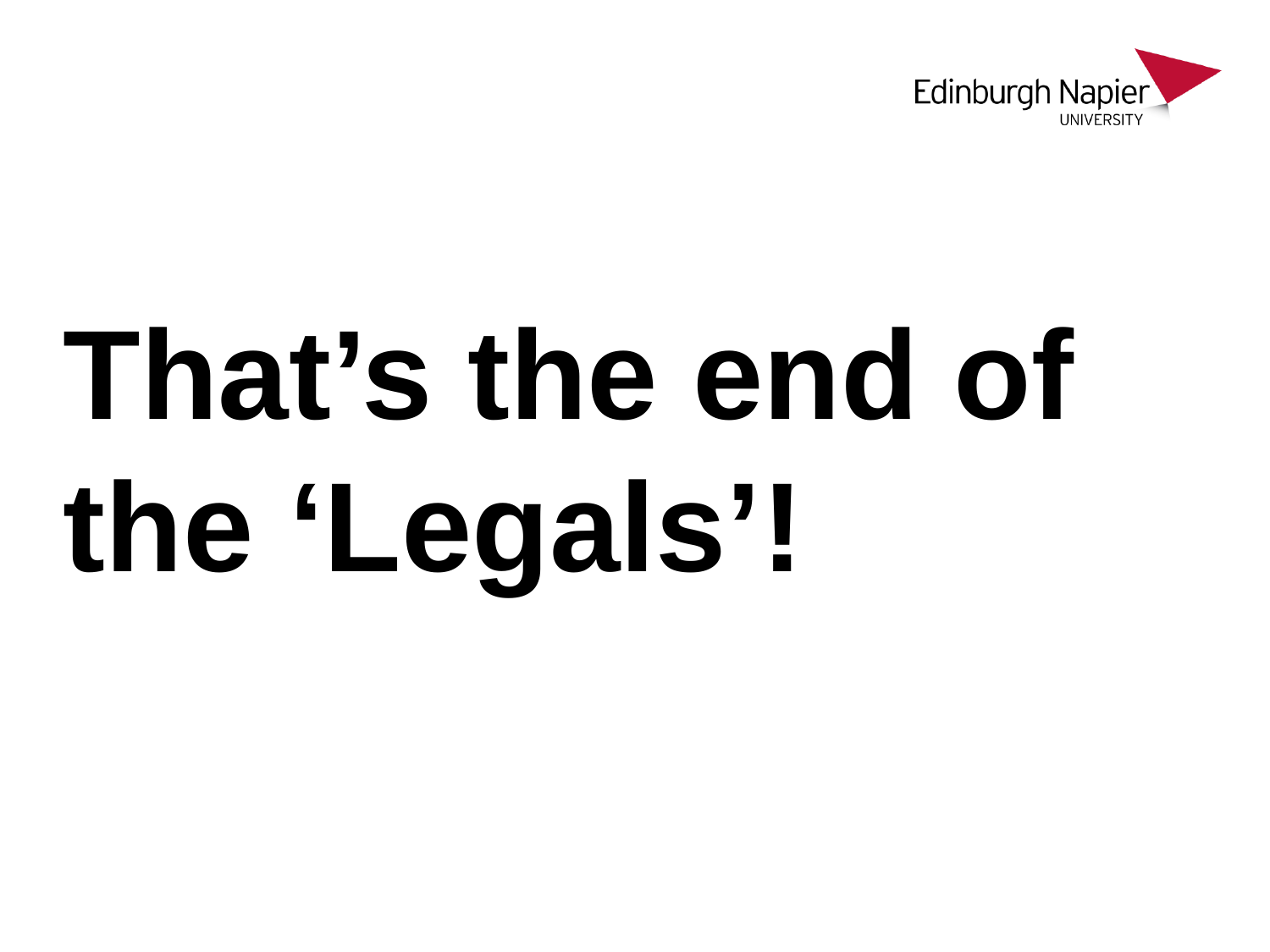

# That’s the end of the ‘Legals’!